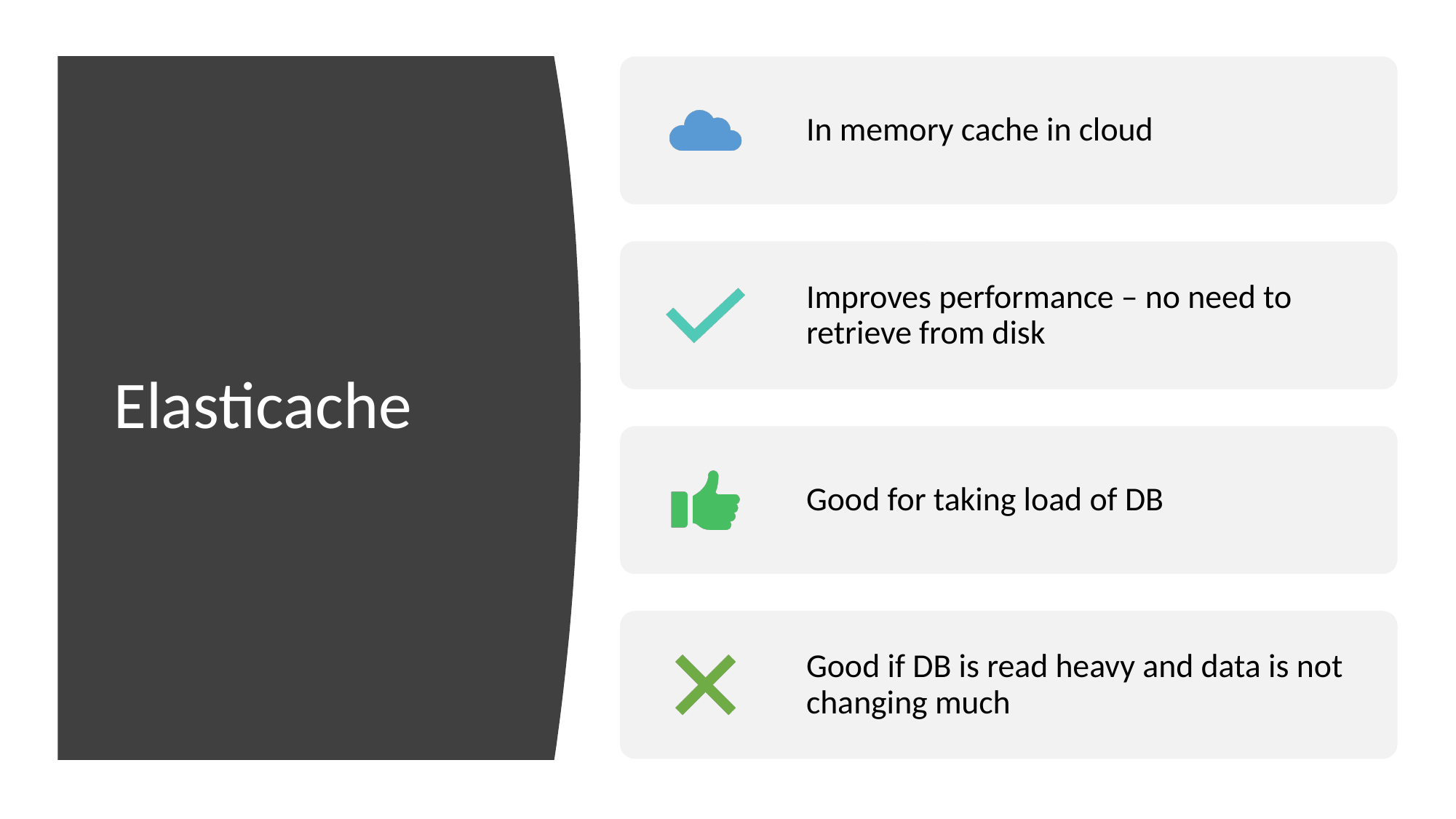

In memory cache in cloud
Improves performance – no need to retrieve from disk
Good for taking load of DB
Good if DB is read heavy and data is not changing much

# Elasticache